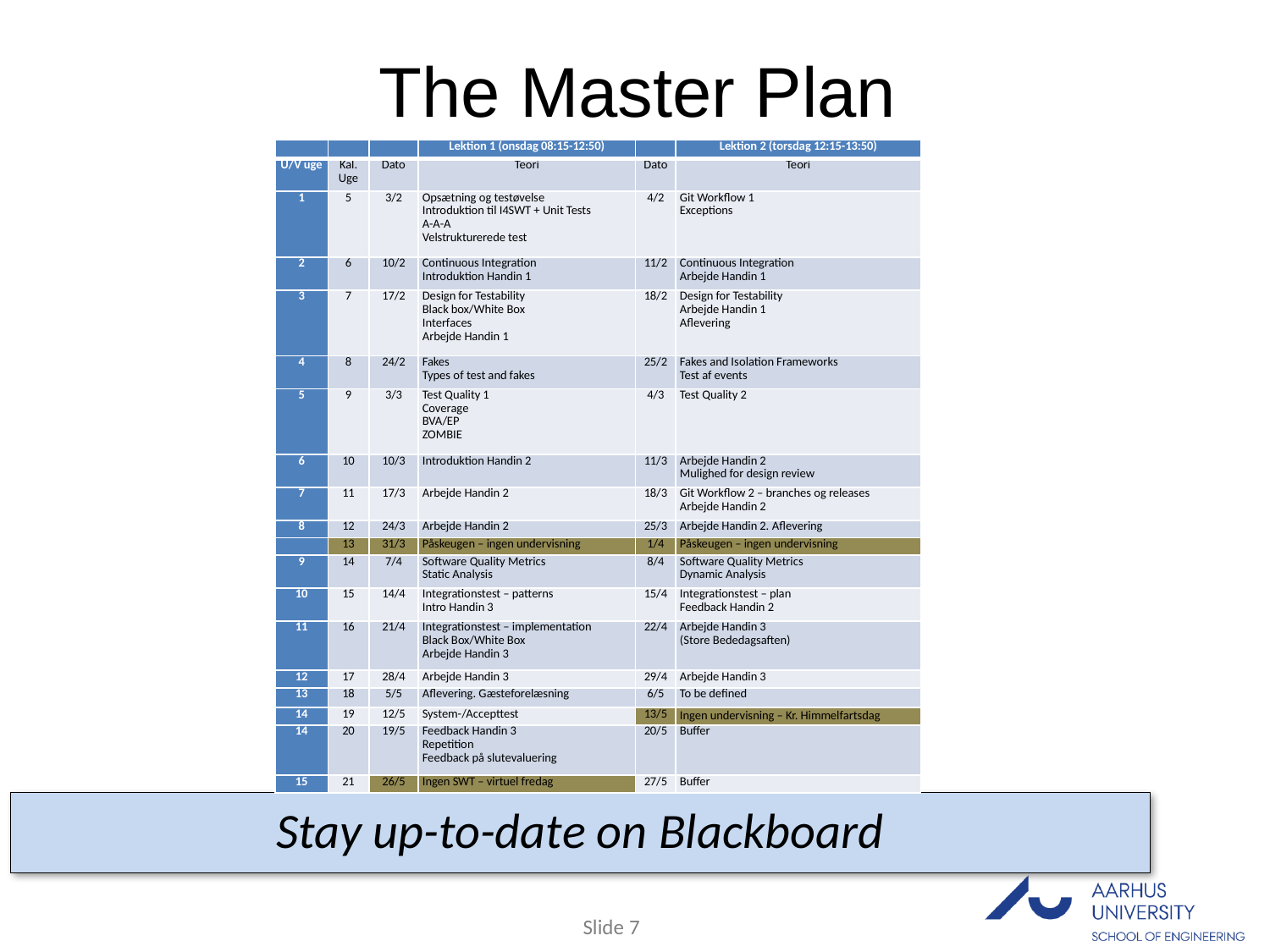

# The Master Plan
|  |  |  | Lektion 1 (onsdag 08:15-12:50) |  | Lektion 2 (torsdag 12:15-13:50) |
| --- | --- | --- | --- | --- | --- |
| U/V uge | Kal. Uge | Dato | Teori | Dato | Teori |
| 1 | 5 | 3/2 | Opsætning og testøvelse Introduktion til I4SWT + Unit Tests A-A-A Velstrukturerede test | 4/2 | Git Workflow 1 Exceptions |
| 2 | 6 | 10/2 | Continuous Integration Introduktion Handin 1 | 11/2 | Continuous Integration Arbejde Handin 1 |
| 3 | 7 | 17/2 | Design for Testability Black box/White Box Interfaces Arbejde Handin 1 | 18/2 | Design for Testability Arbejde Handin 1 Aflevering |
| 4 | 8 | 24/2 | Fakes Types of test and fakes | 25/2 | Fakes and Isolation Frameworks Test af events |
| 5 | 9 | 3/3 | Test Quality 1 Coverage BVA/EP ZOMBIE | 4/3 | Test Quality 2 |
| 6 | 10 | 10/3 | Introduktion Handin 2 | 11/3 | Arbejde Handin 2 Mulighed for design review |
| 7 | 11 | 17/3 | Arbejde Handin 2 | 18/3 | Git Workflow 2 – branches og releases Arbejde Handin 2 |
| 8 | 12 | 24/3 | Arbejde Handin 2 | 25/3 | Arbejde Handin 2. Aflevering |
|  | 13 | 31/3 | Påskeugen – ingen undervisning | 1/4 | Påskeugen – ingen undervisning |
| 9 | 14 | 7/4 | Software Quality Metrics Static Analysis | 8/4 | Software Quality Metrics Dynamic Analysis |
| 10 | 15 | 14/4 | Integrationstest – patterns Intro Handin 3 | 15/4 | Integrationstest – plan Feedback Handin 2 |
| 11 | 16 | 21/4 | Integrationstest – implementation Black Box/White Box Arbejde Handin 3 | 22/4 | Arbejde Handin 3 (Store Bededagsaften) |
| 12 | 17 | 28/4 | Arbejde Handin 3 | 29/4 | Arbejde Handin 3 |
| 13 | 18 | 5/5 | Aflevering. Gæsteforelæsning | 6/5 | To be defined |
| 14 | 19 | 12/5 | System-/Accepttest | 13/5 | Ingen undervisning – Kr. Himmelfartsdag |
| 14 | 20 | 19/5 | Feedback Handin 3 Repetition Feedback på slutevaluering | 20/5 | Buffer |
| 15 | 21 | 26/5 | Ingen SWT – virtuel fredag | 27/5 | Buffer |
Stay up-to-date on Blackboard